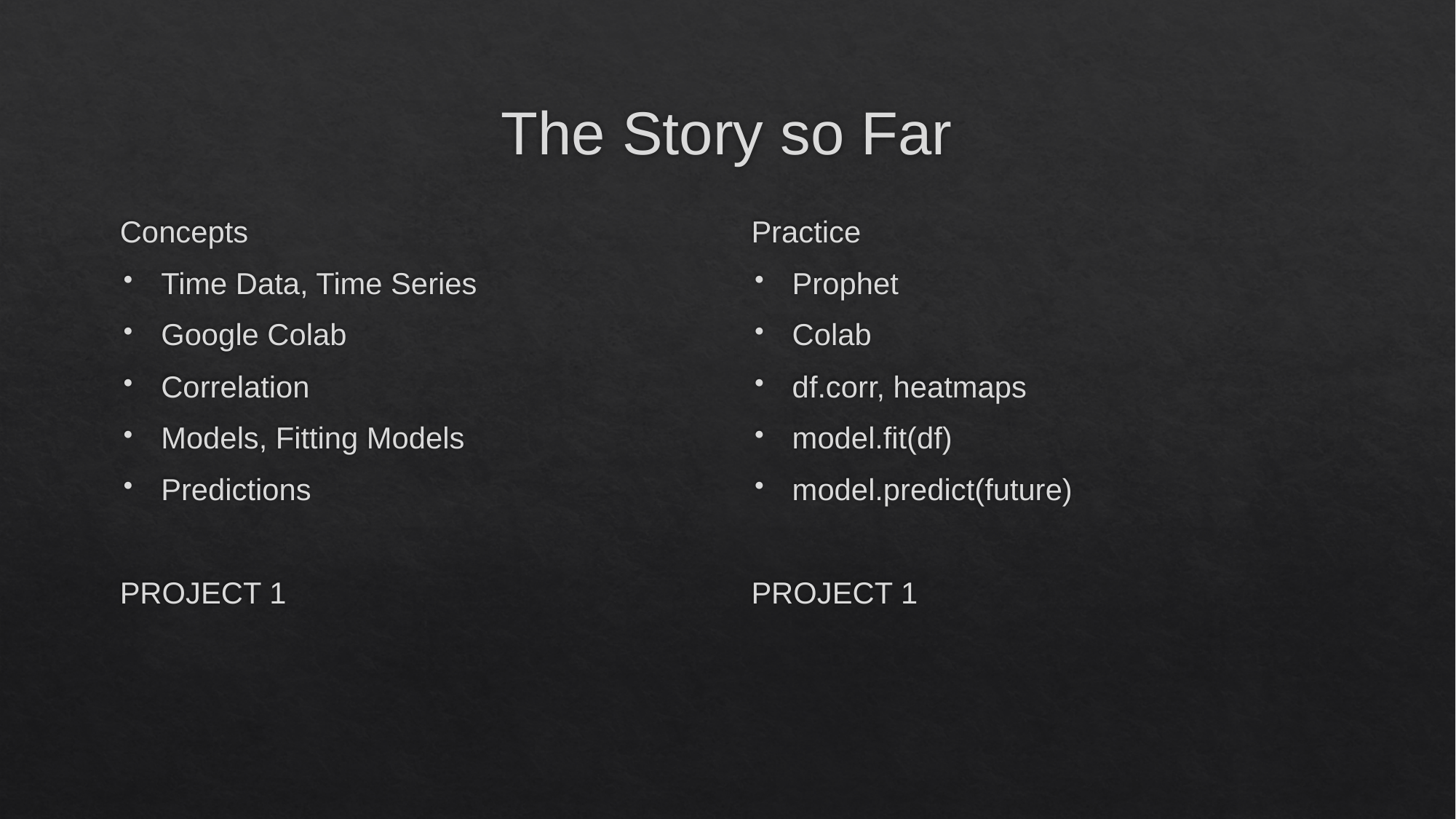

# The Story so Far
Concepts
Time Data, Time Series
Google Colab
Correlation
Models, Fitting Models
Predictions

PROJECT 1
Practice
Prophet
Colab
df.corr, heatmaps
model.fit(df)
model.predict(future)

PROJECT 1